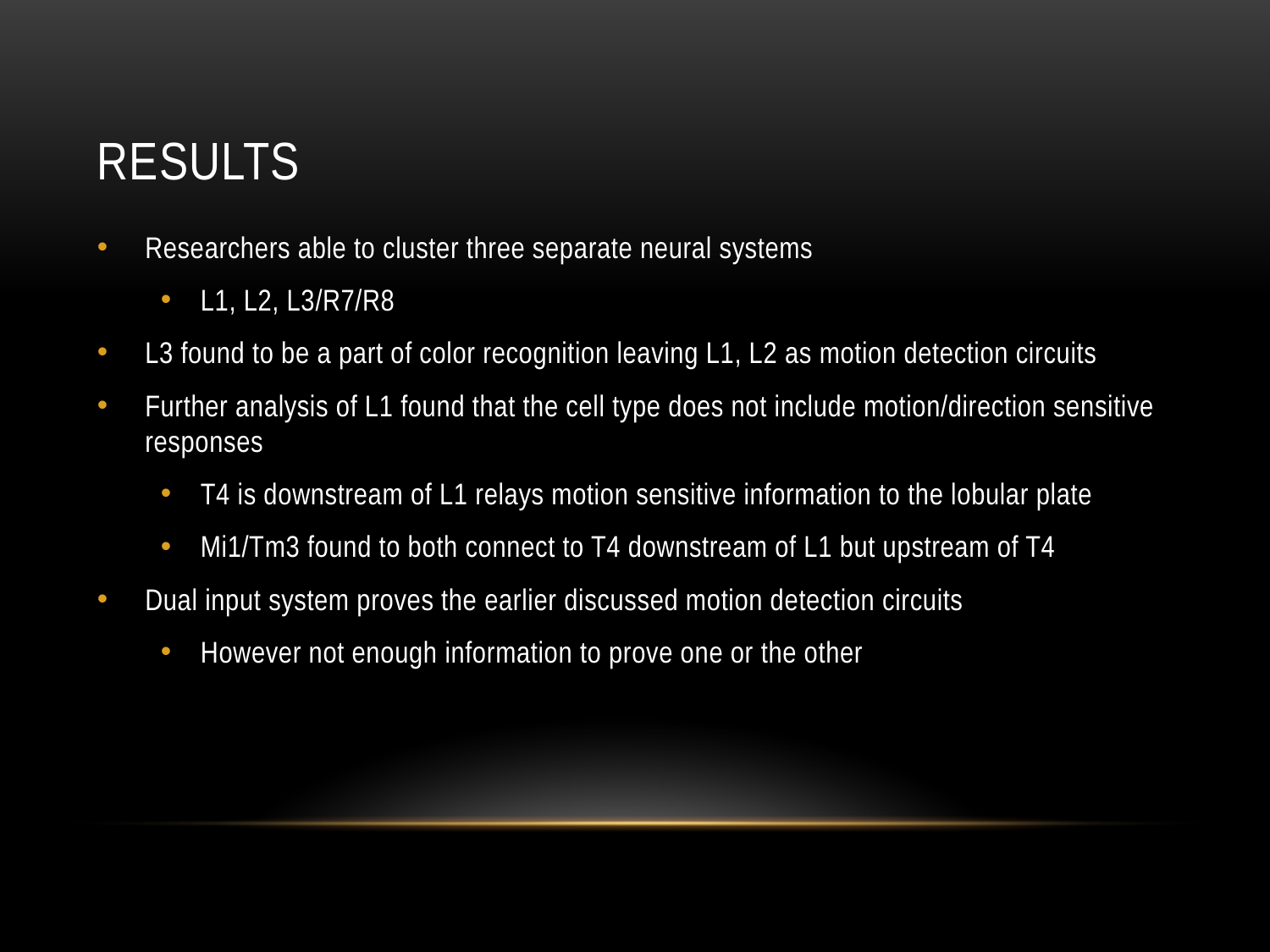

# Results
Researchers able to cluster three separate neural systems
L1, L2, L3/R7/R8
L3 found to be a part of color recognition leaving L1, L2 as motion detection circuits
Further analysis of L1 found that the cell type does not include motion/direction sensitive responses
T4 is downstream of L1 relays motion sensitive information to the lobular plate
Mi1/Tm3 found to both connect to T4 downstream of L1 but upstream of T4
Dual input system proves the earlier discussed motion detection circuits
However not enough information to prove one or the other